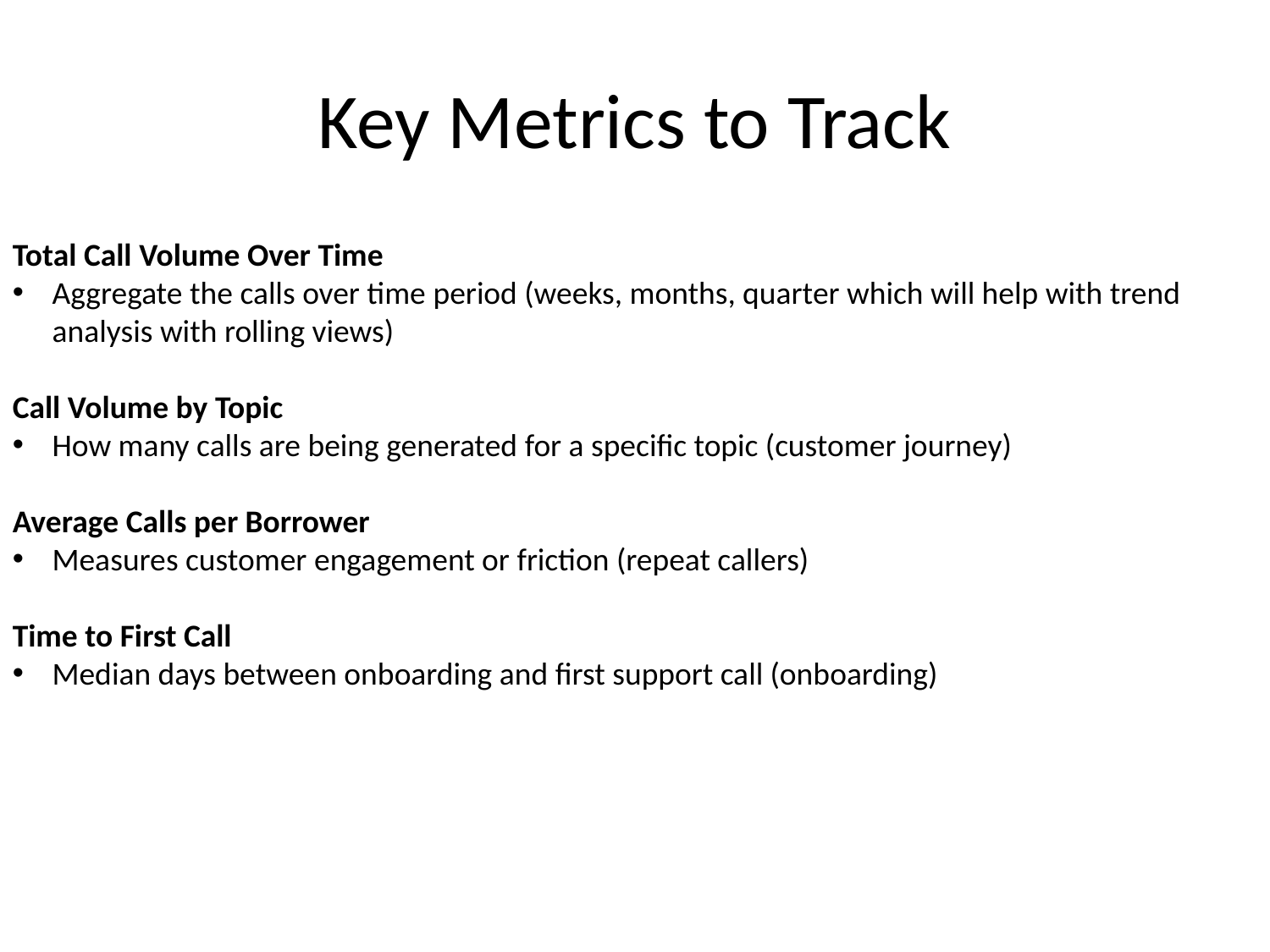

# Key Metrics to Track

Total Call Volume Over Time
Aggregate the calls over time period (weeks, months, quarter which will help with trend analysis with rolling views)

Call Volume by Topic
How many calls are being generated for a specific topic (customer journey)

Average Calls per Borrower
Measures customer engagement or friction (repeat callers)

Time to First Call
Median days between onboarding and first support call (onboarding)